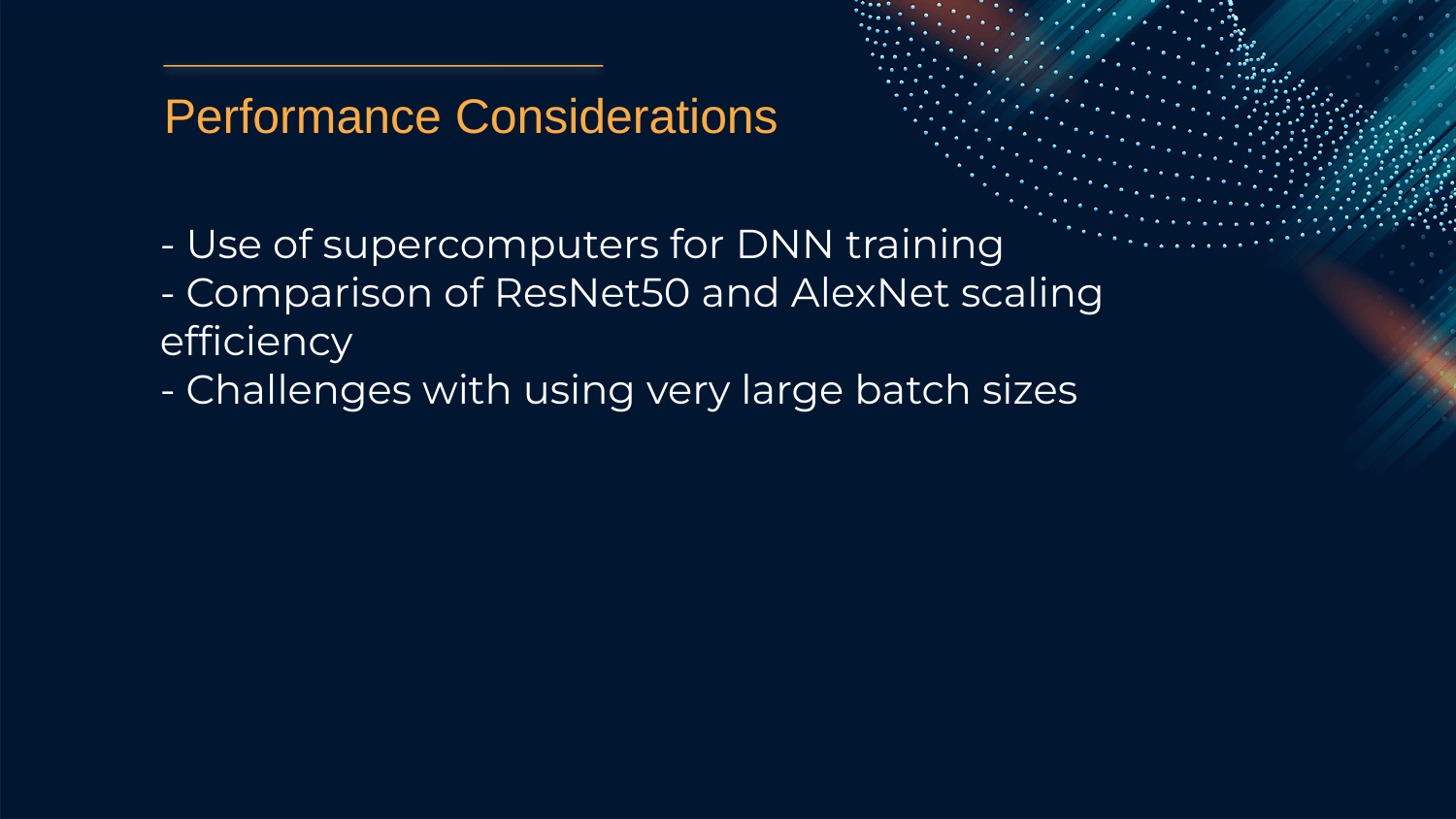

Performance Considerations
- Use of supercomputers for DNN training
- Comparison of ResNet50 and AlexNet scaling efficiency
- Challenges with using very large batch sizes